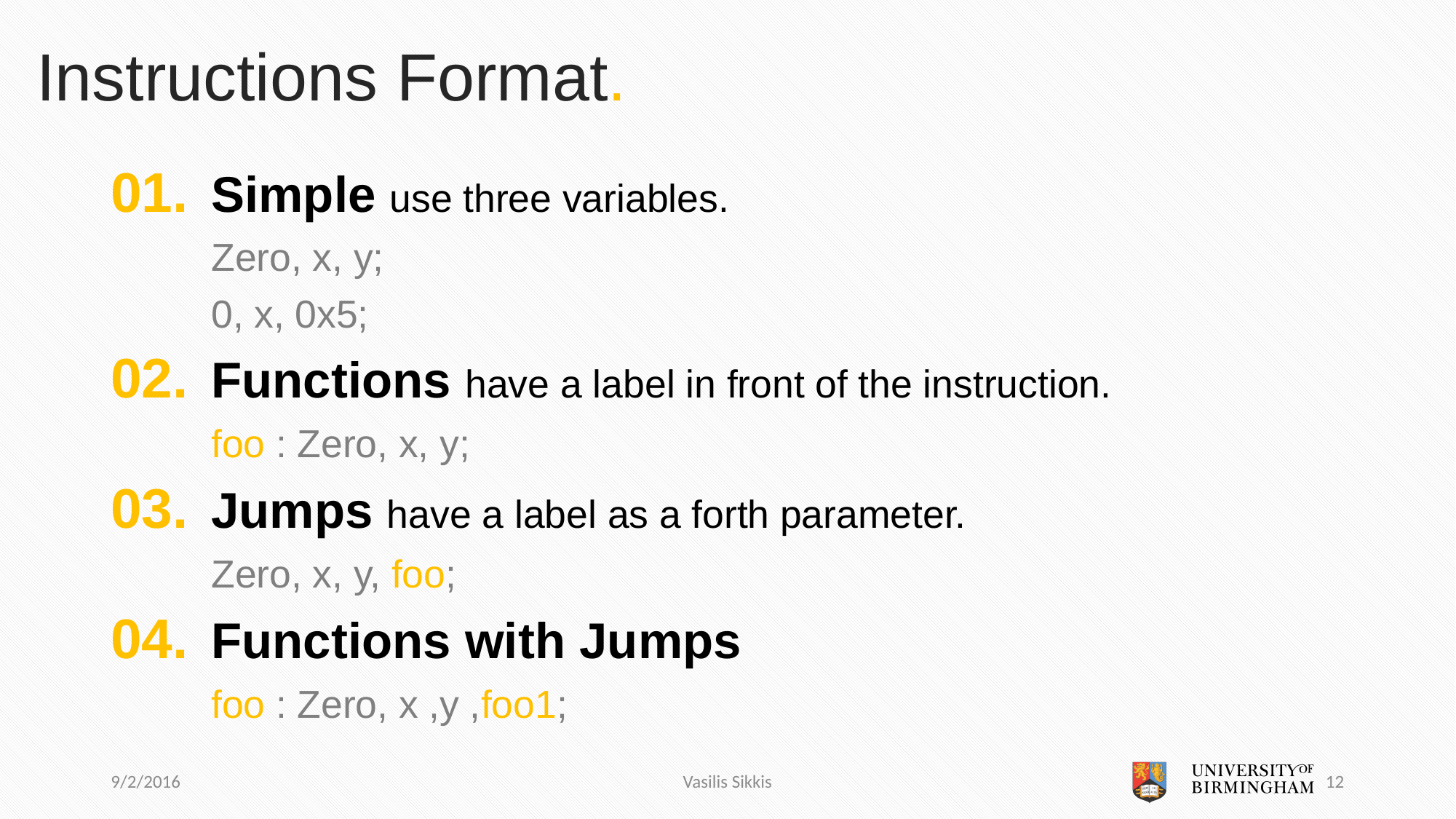

# Instructions Format.
01. 	Simple use three variables.
	Zero, x, y;
	0, x, 0x5;
02. 	Functions have a label in front of the instruction.
	foo : Zero, x, y;
03. 	Jumps have a label as a forth parameter.
	Zero, x, y, foo;
04. 	Functions with Jumps
	foo : Zero, x ,y ,foo1;

9/2/2016
Vasilis Sikkis
12